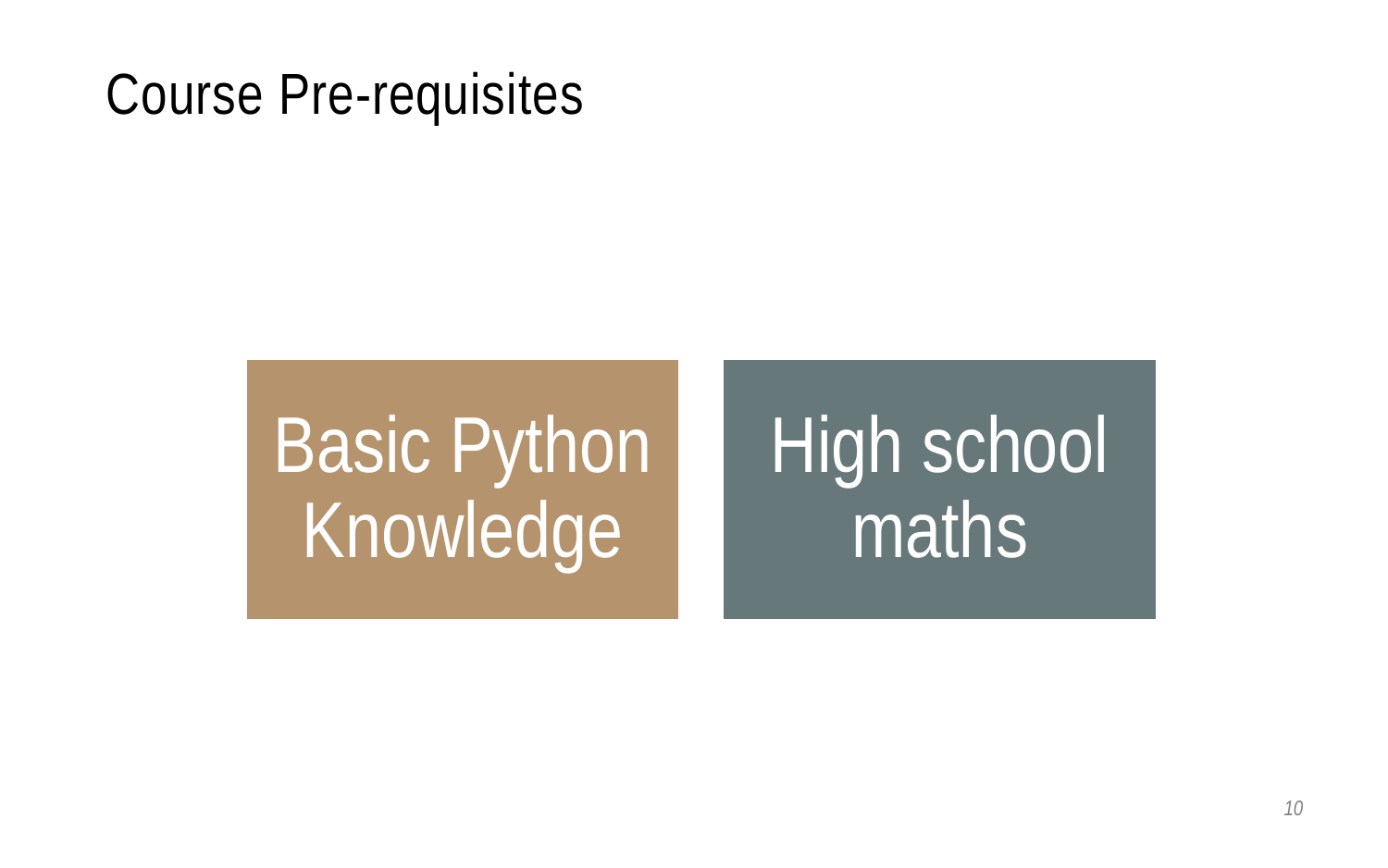

# Course Pre-requisites

Basic Python Knowledge
High school maths